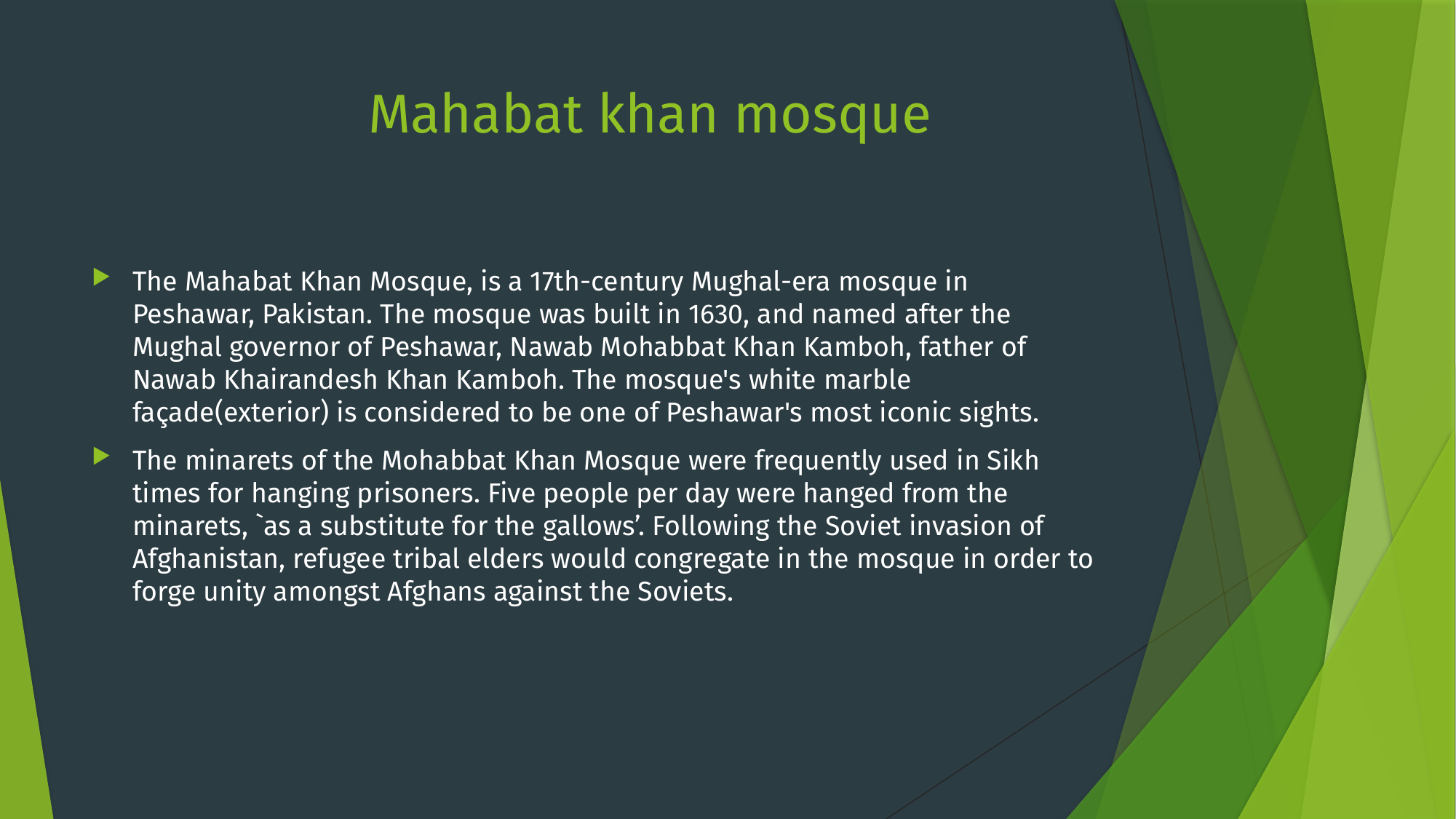

# Mahabat khan mosque
The Mahabat Khan Mosque, is a 17th-century Mughal-era mosque in Peshawar, Pakistan. The mosque was built in 1630, and named after the Mughal governor of Peshawar, Nawab Mohabbat Khan Kamboh, father of Nawab Khairandesh Khan Kamboh. The mosque's white marble façade(exterior) is considered to be one of Peshawar's most iconic sights.
The minarets of the Mohabbat Khan Mosque were frequently used in Sikh times for hanging prisoners. Five people per day were hanged from the minarets, `as a substitute for the gallows’. Following the Soviet invasion of Afghanistan, refugee tribal elders would congregate in the mosque in order to forge unity amongst Afghans against the Soviets.